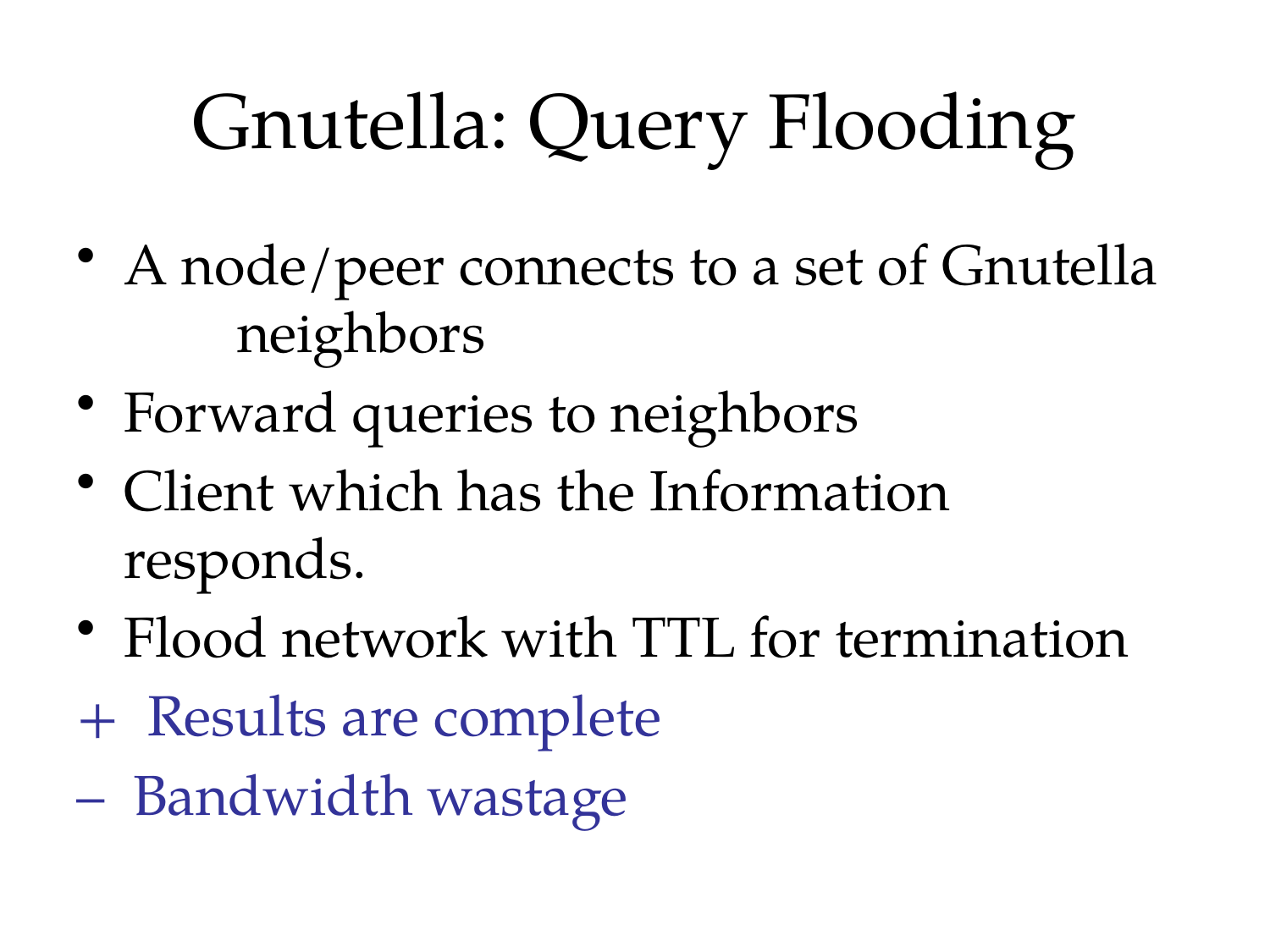

# Gnutella: Query Flooding
A node/peer connects to a set of Gnutella           neighbors
Forward queries to neighbors
Client which has the Information responds.
Flood network with TTL for termination
+  Results are complete
–  Bandwidth wastage